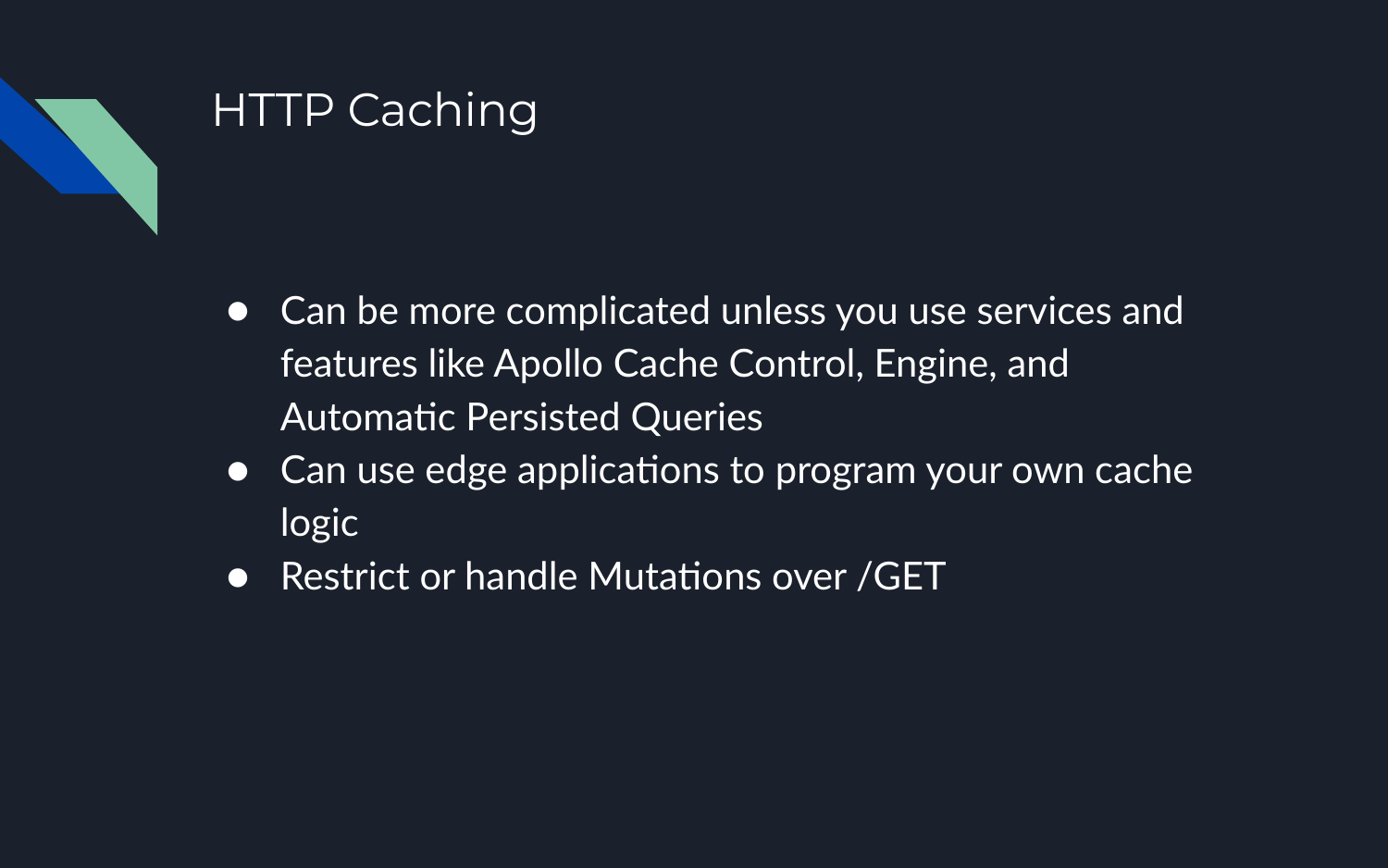

# HTTP Caching
Can be more complicated unless you use services and features like Apollo Cache Control, Engine, and
Automatic Persisted Queries
Can use edge applications to program your own cache logic
Restrict or handle Mutations over /GET